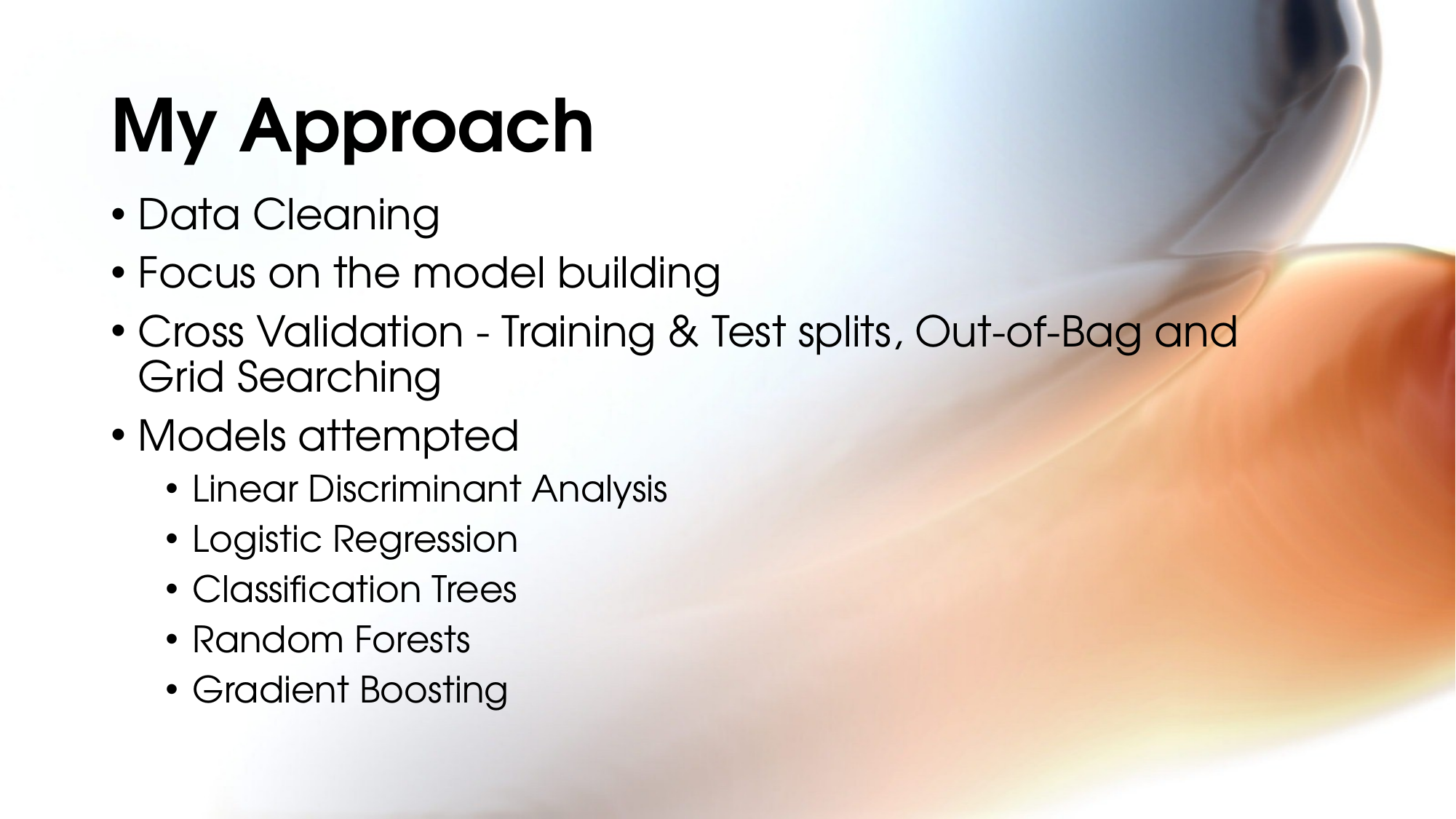

# My Approach
Data Cleaning
Focus on the model building
Cross Validation - Training & Test splits, Out-of-Bag and Grid Searching
Models attempted
Linear Discriminant Analysis
Logistic Regression
Classification Trees
Random Forests
Gradient Boosting